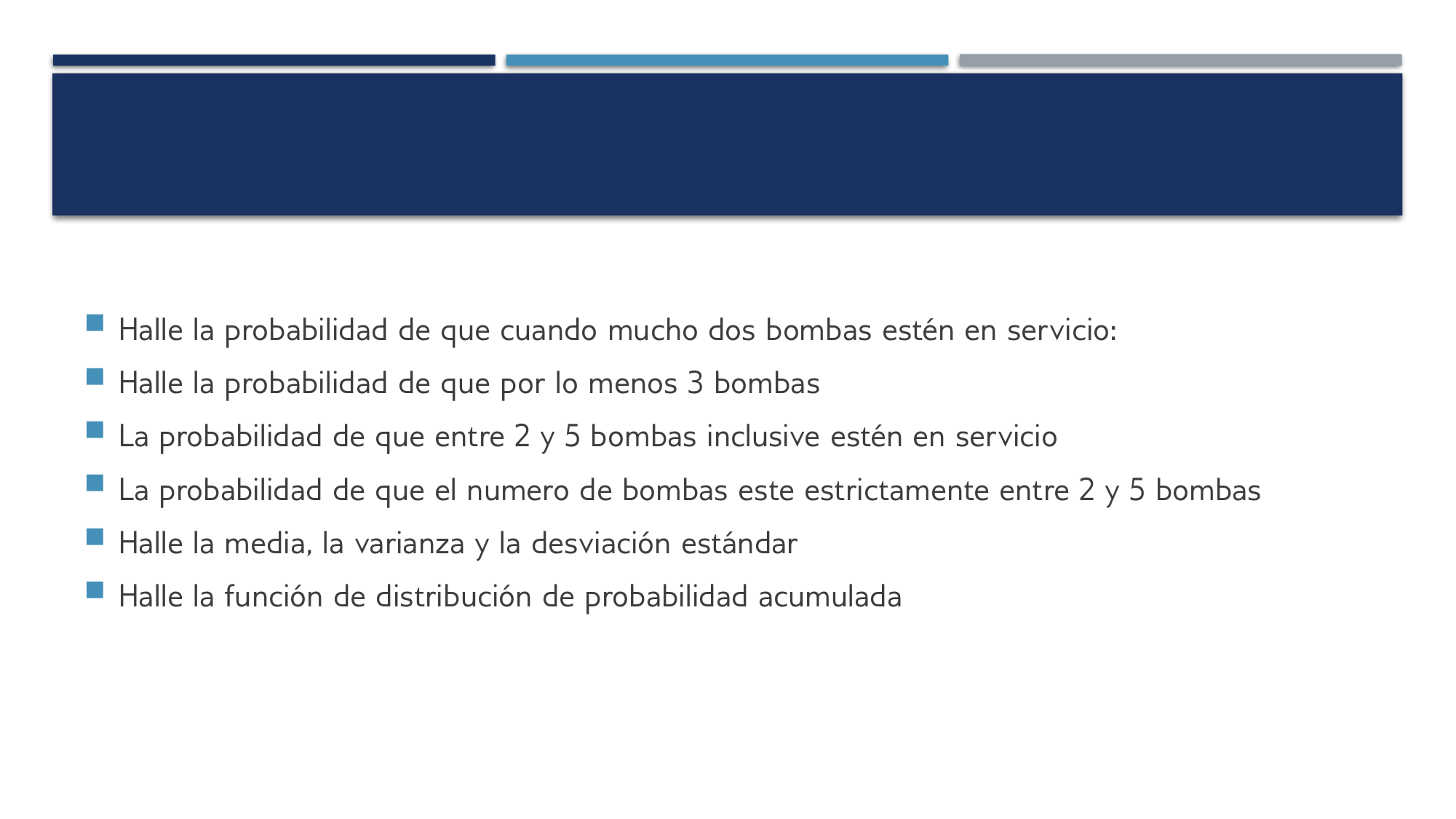

#
Halle la probabilidad de que cuando mucho dos bombas estén en servicio:
Halle la probabilidad de que por lo menos 3 bombas
La probabilidad de que entre 2 y 5 bombas inclusive estén en servicio
La probabilidad de que el numero de bombas este estrictamente entre 2 y 5 bombas
Halle la media, la varianza y la desviación estándar
Halle la función de distribución de probabilidad acumulada